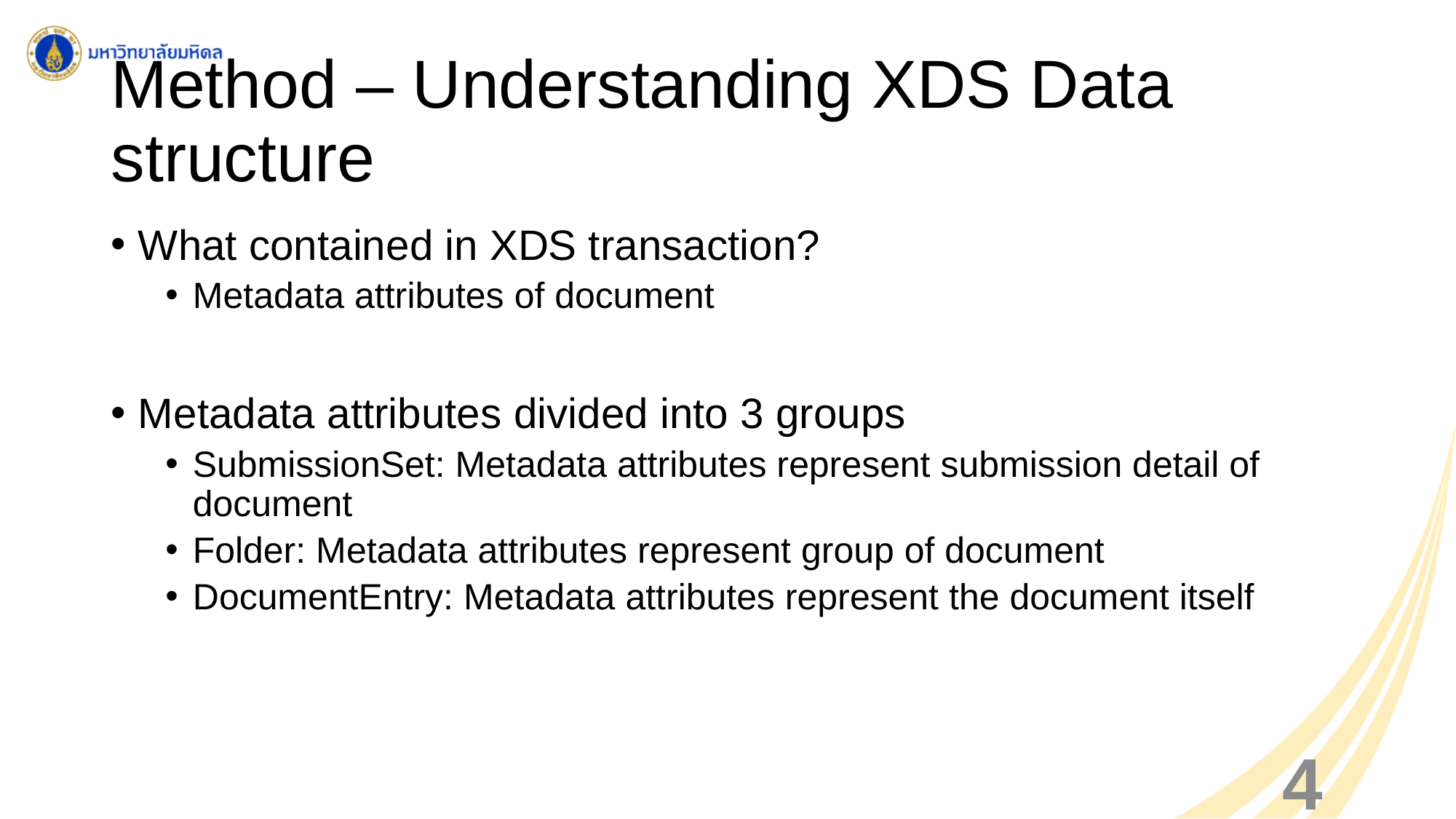

# Method – Understanding XDS Data structure
What contained in XDS transaction?
Metadata attributes of document

Metadata attributes divided into 3 groups
SubmissionSet: Metadata attributes represent submission detail of document
Folder: Metadata attributes represent group of document
DocumentEntry: Metadata attributes represent the document itself
45